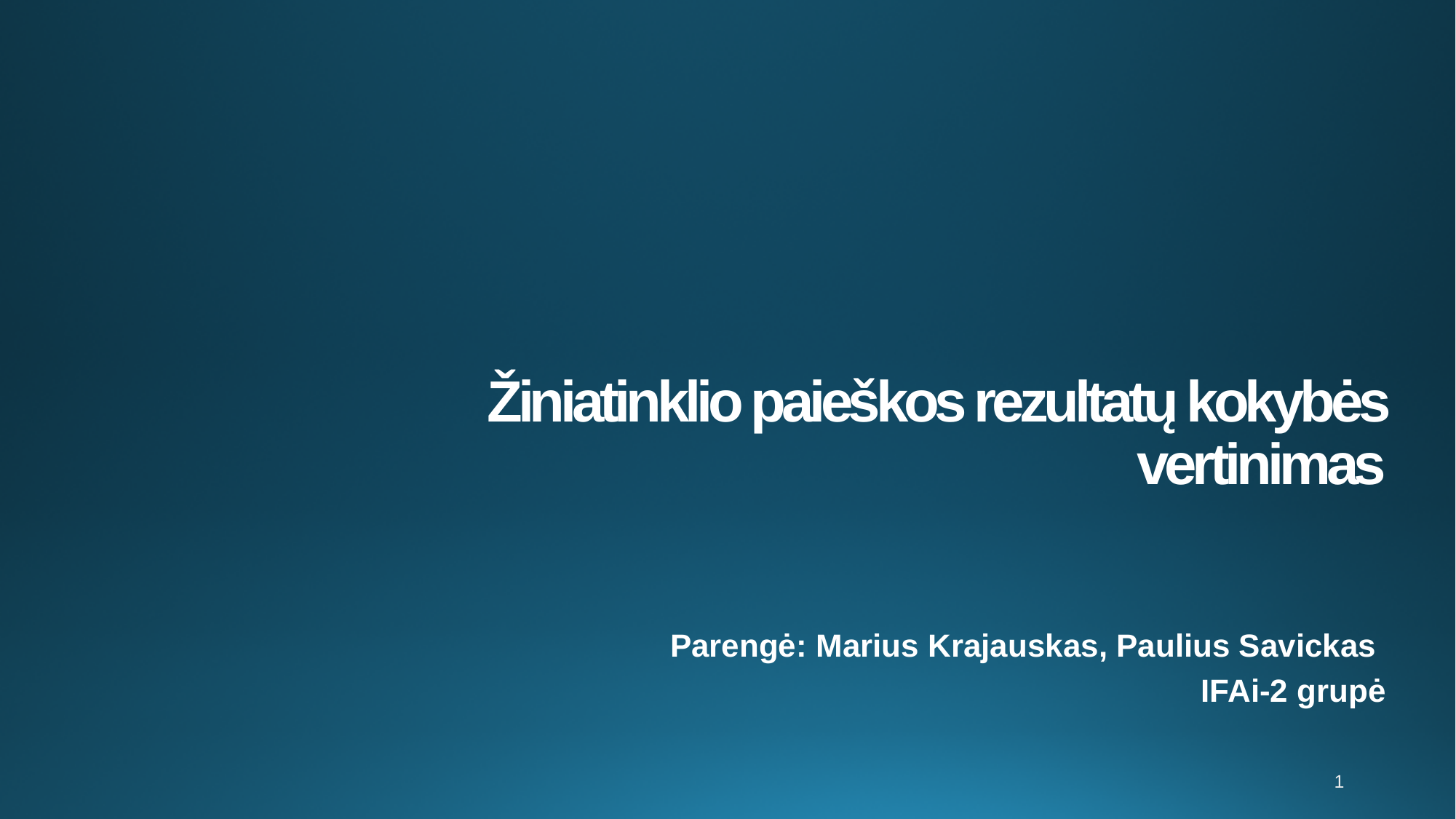

# Žiniatinklio paieškos rezultatų kokybės vertinimas
Parengė: Marius Krajauskas, Paulius Savickas
IFAi-2 grupė
1